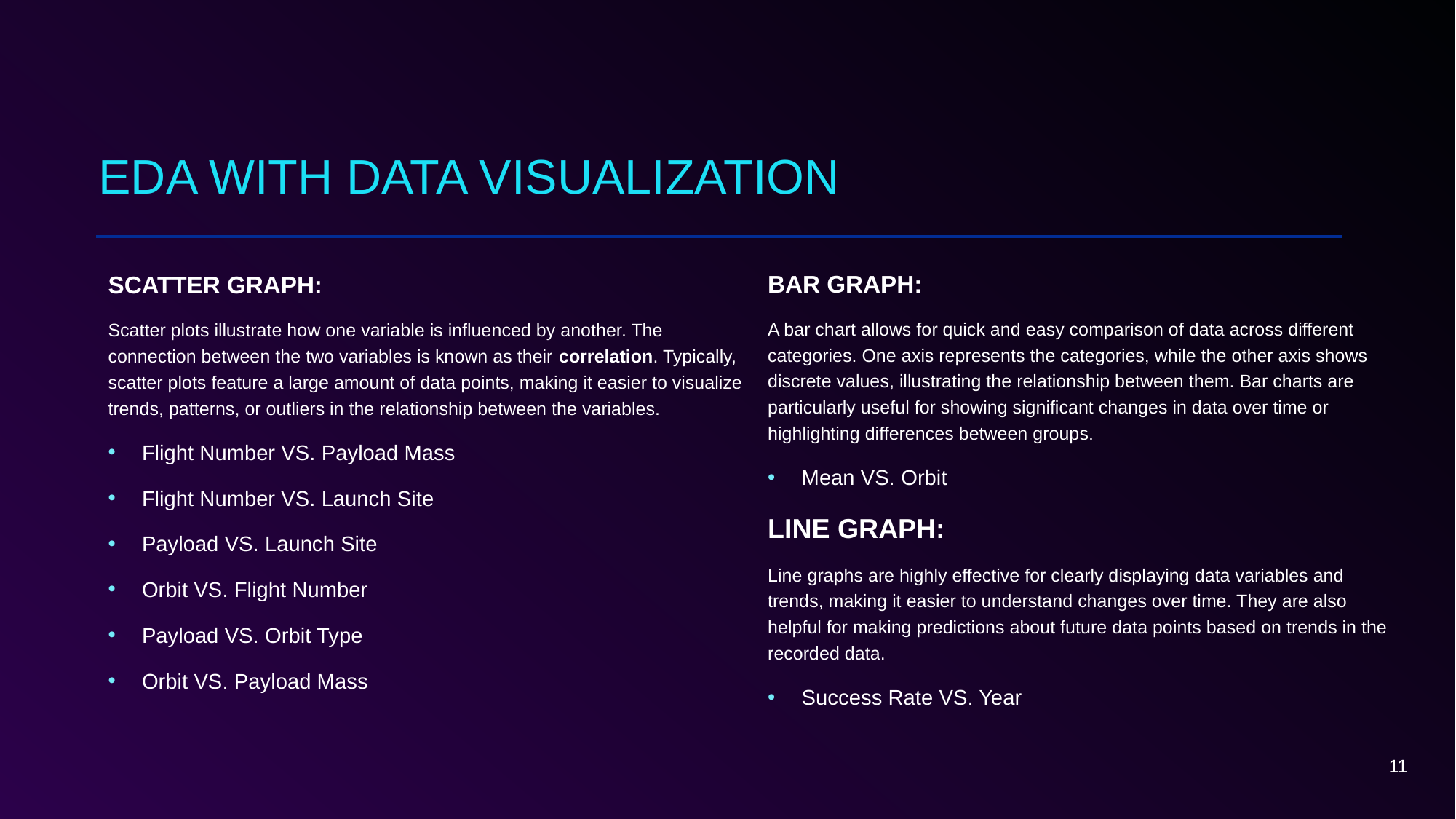

# EDA With data visualization
BAR GRAPH:
A bar chart allows for quick and easy comparison of data across different categories. One axis represents the categories, while the other axis shows discrete values, illustrating the relationship between them. Bar charts are particularly useful for showing significant changes in data over time or highlighting differences between groups.
Mean VS. Orbit
LINE GRAPH:
Line graphs are highly effective for clearly displaying data variables and trends, making it easier to understand changes over time. They are also helpful for making predictions about future data points based on trends in the recorded data.
Success Rate VS. Year
SCATTER GRAPH:
Scatter plots illustrate how one variable is influenced by another. The connection between the two variables is known as their correlation. Typically, scatter plots feature a large amount of data points, making it easier to visualize trends, patterns, or outliers in the relationship between the variables.
Flight Number VS. Payload Mass
Flight Number VS. Launch Site
Payload VS. Launch Site
Orbit VS. Flight Number
Payload VS. Orbit Type
Orbit VS. Payload Mass
11